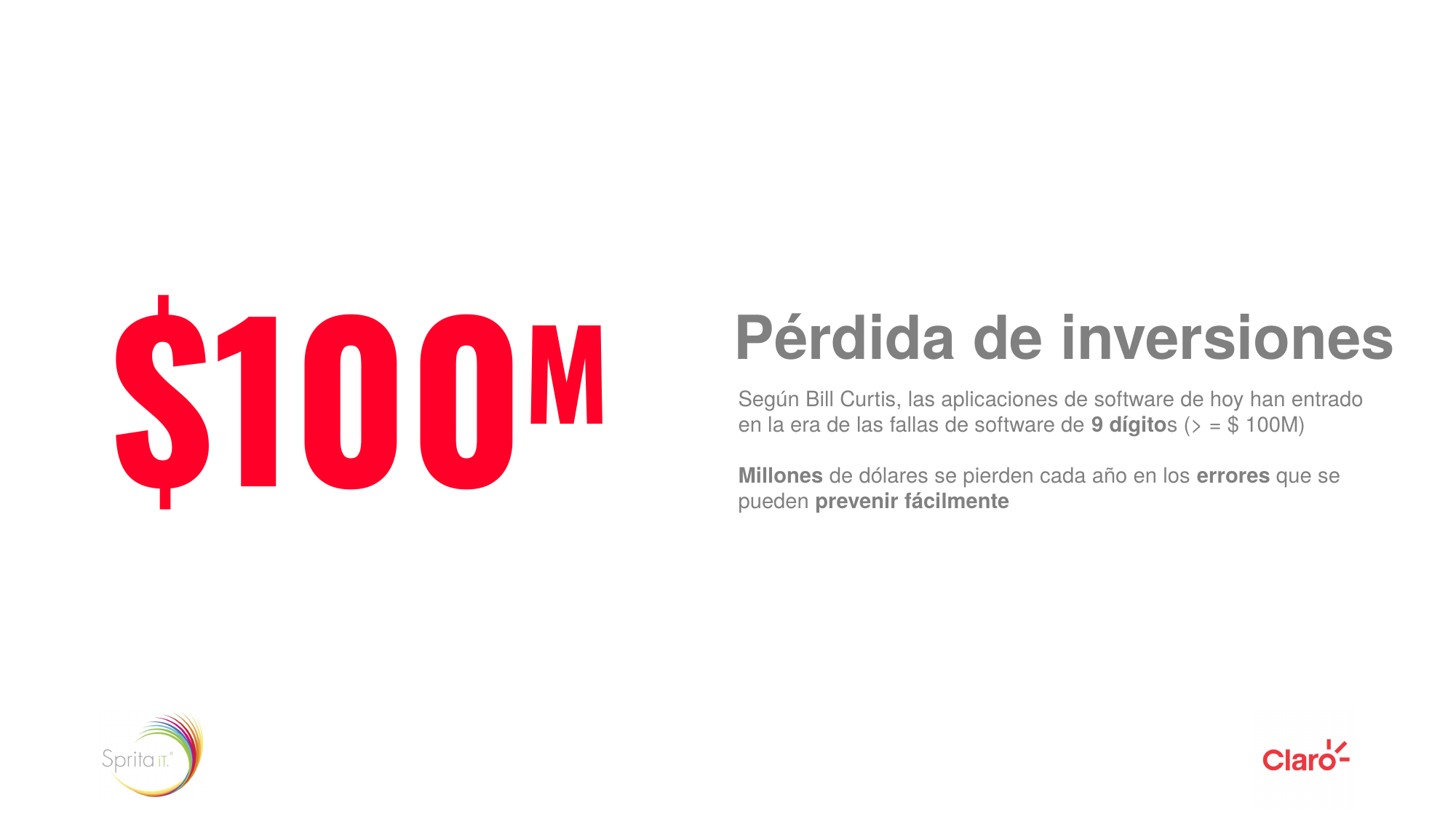

$100M
Pérdida de inversiones
Según Bill Curtis, las aplicaciones de software de hoy han entrado en la era de las fallas de software de 9 dígitos (> = $ 100M)

Millones de dólares se pierden cada año en los errores que se pueden prevenir fácilmente